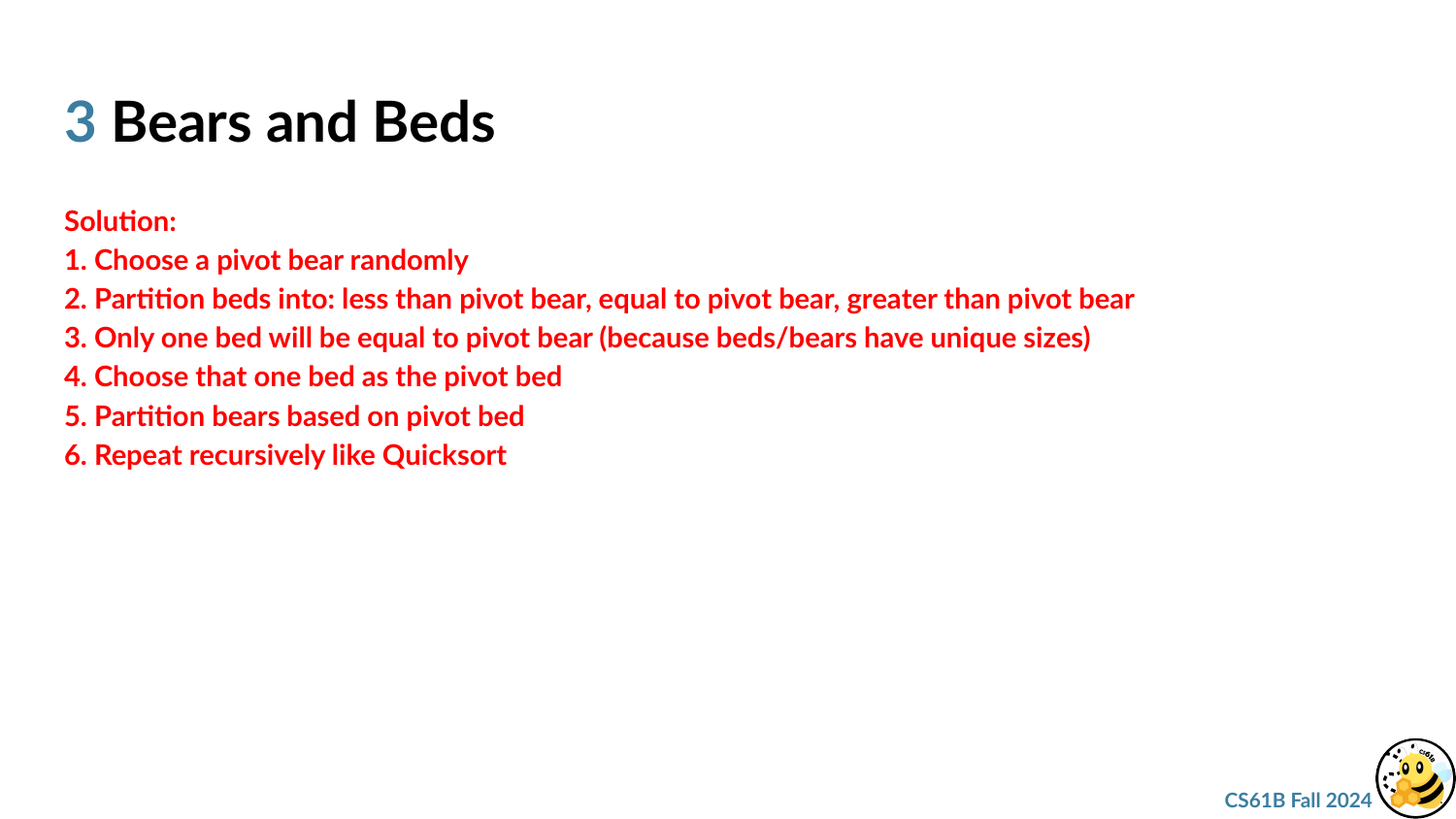

# 3 Bears and Beds
Solution:
1. Choose a pivot bear randomly
2. Partition beds into: less than pivot bear, equal to pivot bear, greater than pivot bear
3. Only one bed will be equal to pivot bear (because beds/bears have unique sizes)
4. Choose that one bed as the pivot bed
5. Partition bears based on pivot bed
6. Repeat recursively like Quicksort